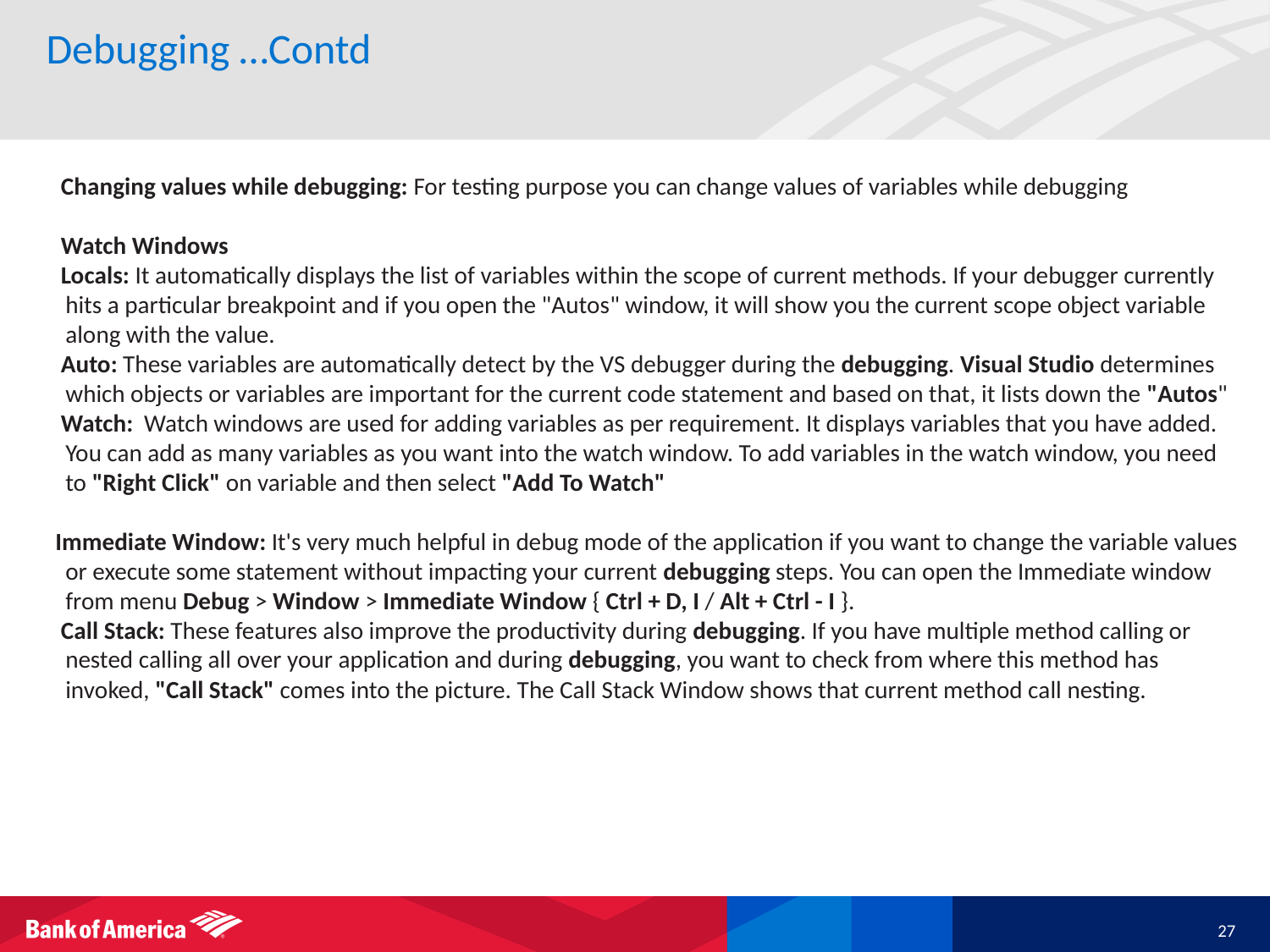

# Debugging …Contd
     Changing values while debugging: For testing purpose you can change values of variables while debugging

     Watch Windows
     Locals: It automatically displays the list of variables within the scope of current methods. If your debugger currently hits a particular breakpoint and if you open the "Autos" window, it will show you the current scope object variable along with the value.
     Auto: These variables are automatically detect by the VS debugger during the debugging. Visual Studio determines which objects or variables are important for the current code statement and based on that, it lists down the "Autos"
     Watch:  Watch windows are used for adding variables as per requirement. It displays variables that you have added. You can add as many variables as you want into the watch window. To add variables in the watch window, you need to "Right Click" on variable and then select "Add To Watch"

    Immediate Window: It's very much helpful in debug mode of the application if you want to change the variable values or execute some statement without impacting your current debugging steps. You can open the Immediate window from menu Debug > Window > Immediate Window { Ctrl + D, I / Alt + Ctrl - I }.
     Call Stack: These features also improve the productivity during debugging. If you have multiple method calling or nested calling all over your application and during debugging, you want to check from where this method has invoked, "Call Stack" comes into the picture. The Call Stack Window shows that current method call nesting.

27